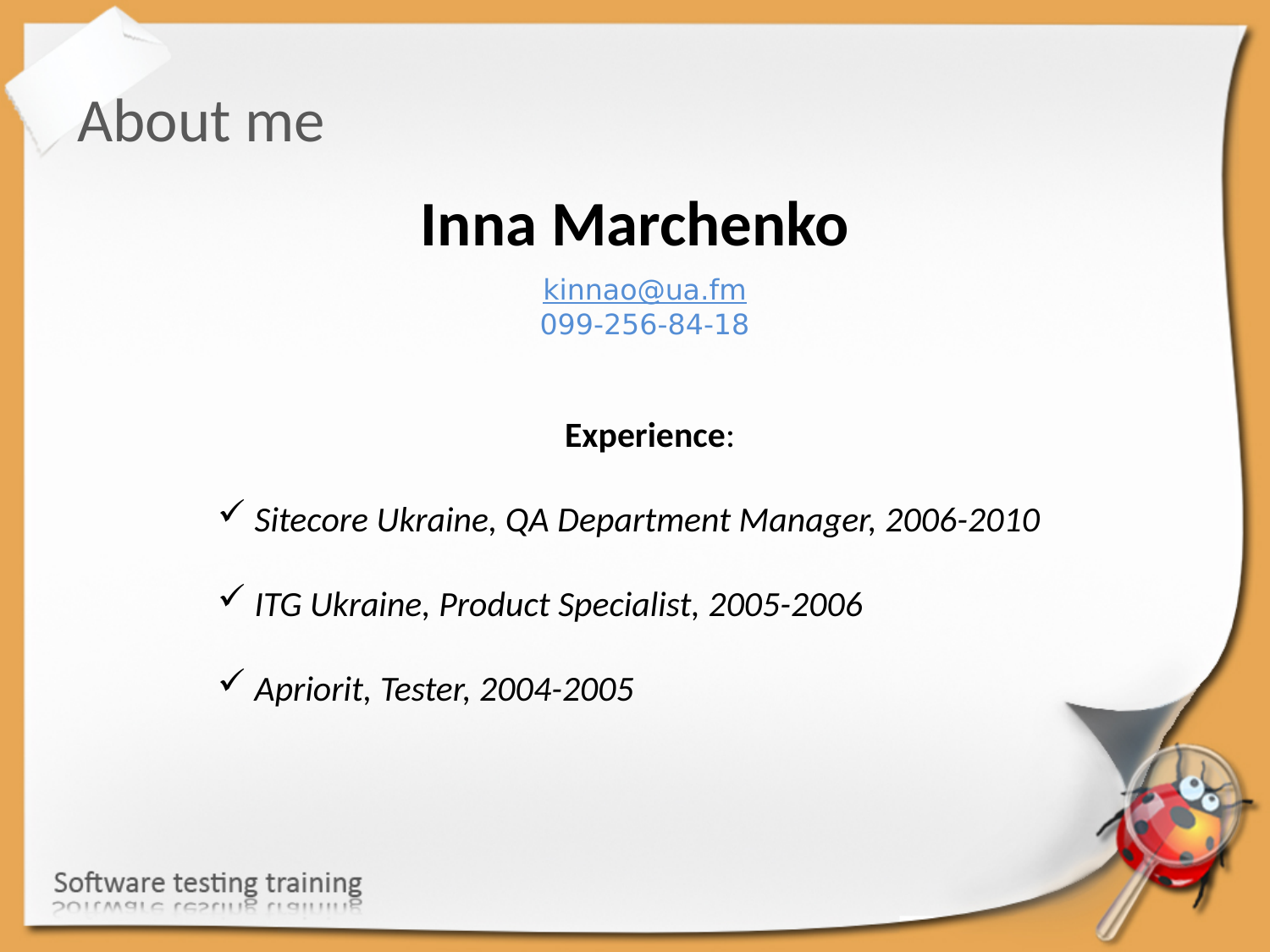

About me
Inna Marchenko
kinnao@ua.fm
099-256-84-18
Experience:

 Sitecore Ukraine, QA Department Manager, 2006-2010

 ITG Ukraine, Product Specialist, 2005-2006

 Apriorit, Tester, 2004-2005